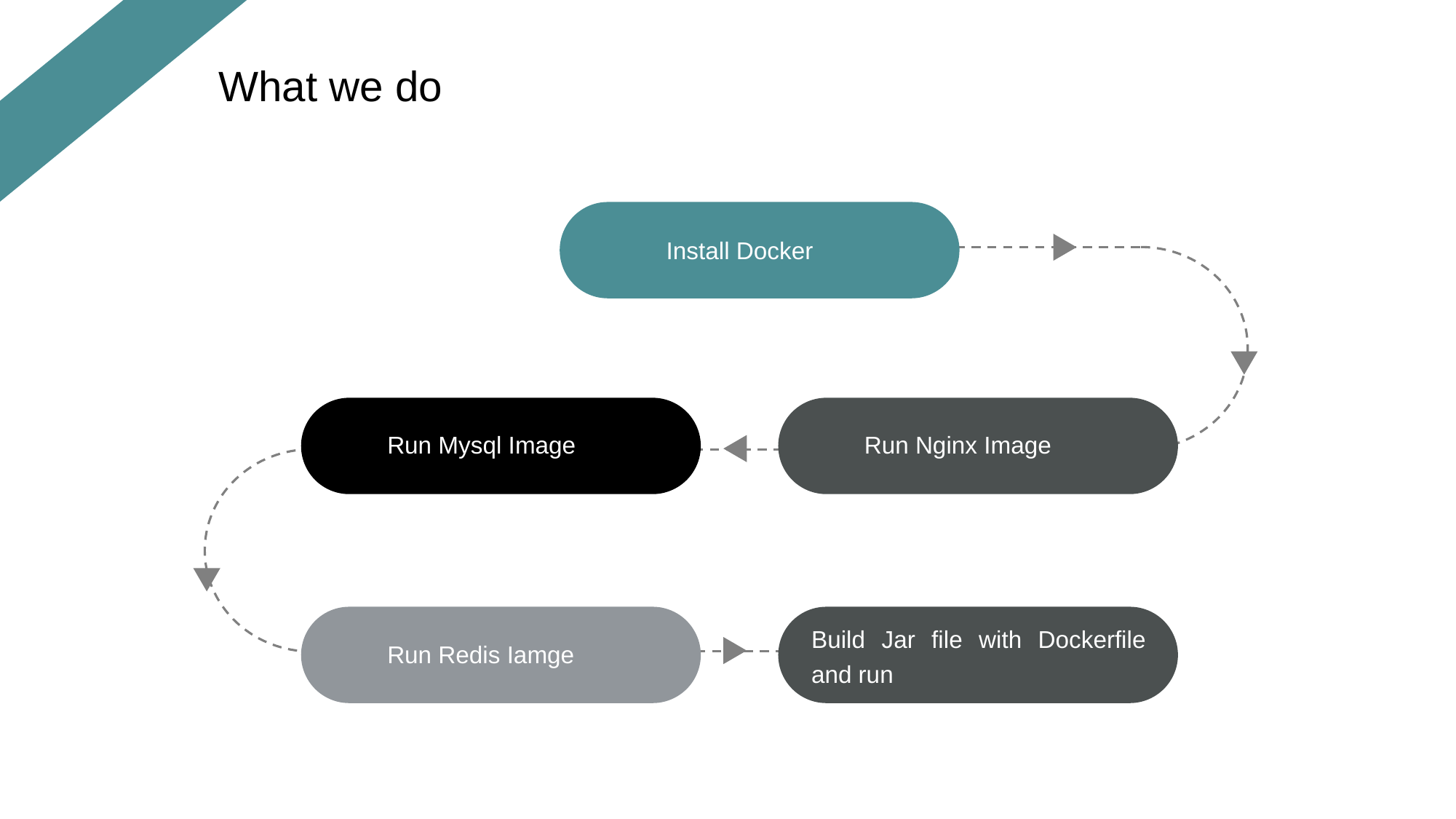

What we do

Install Docker
Run Mysql Image
Run Nginx Image
Build Jar file with Dockerfile and run
Run Redis Iamge